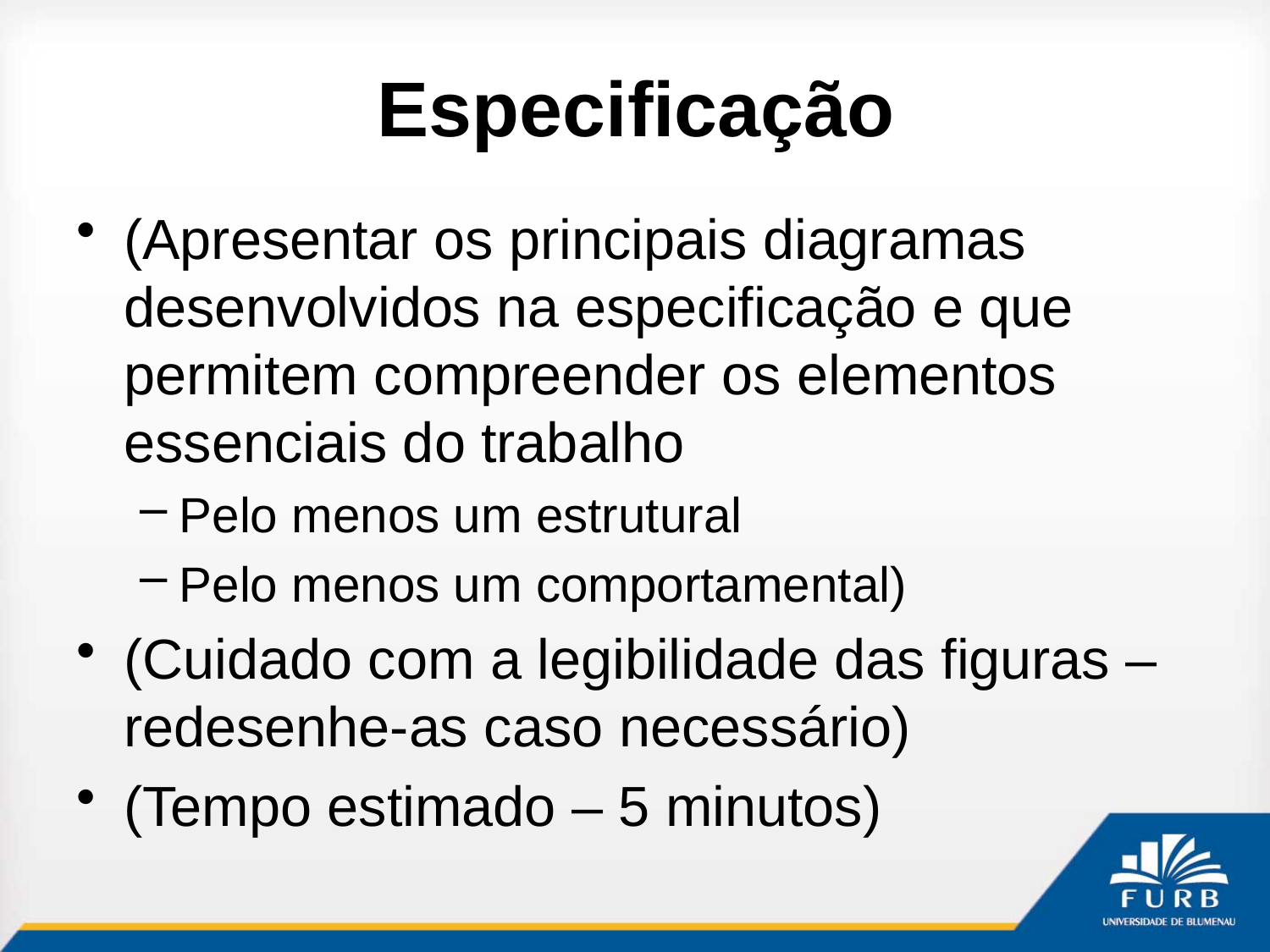

# Especificação
(Apresentar os principais diagramas desenvolvidos na especificação e que permitem compreender os elementos essenciais do trabalho
Pelo menos um estrutural
Pelo menos um comportamental)
(Cuidado com a legibilidade das figuras – redesenhe-as caso necessário)
(Tempo estimado – 5 minutos)